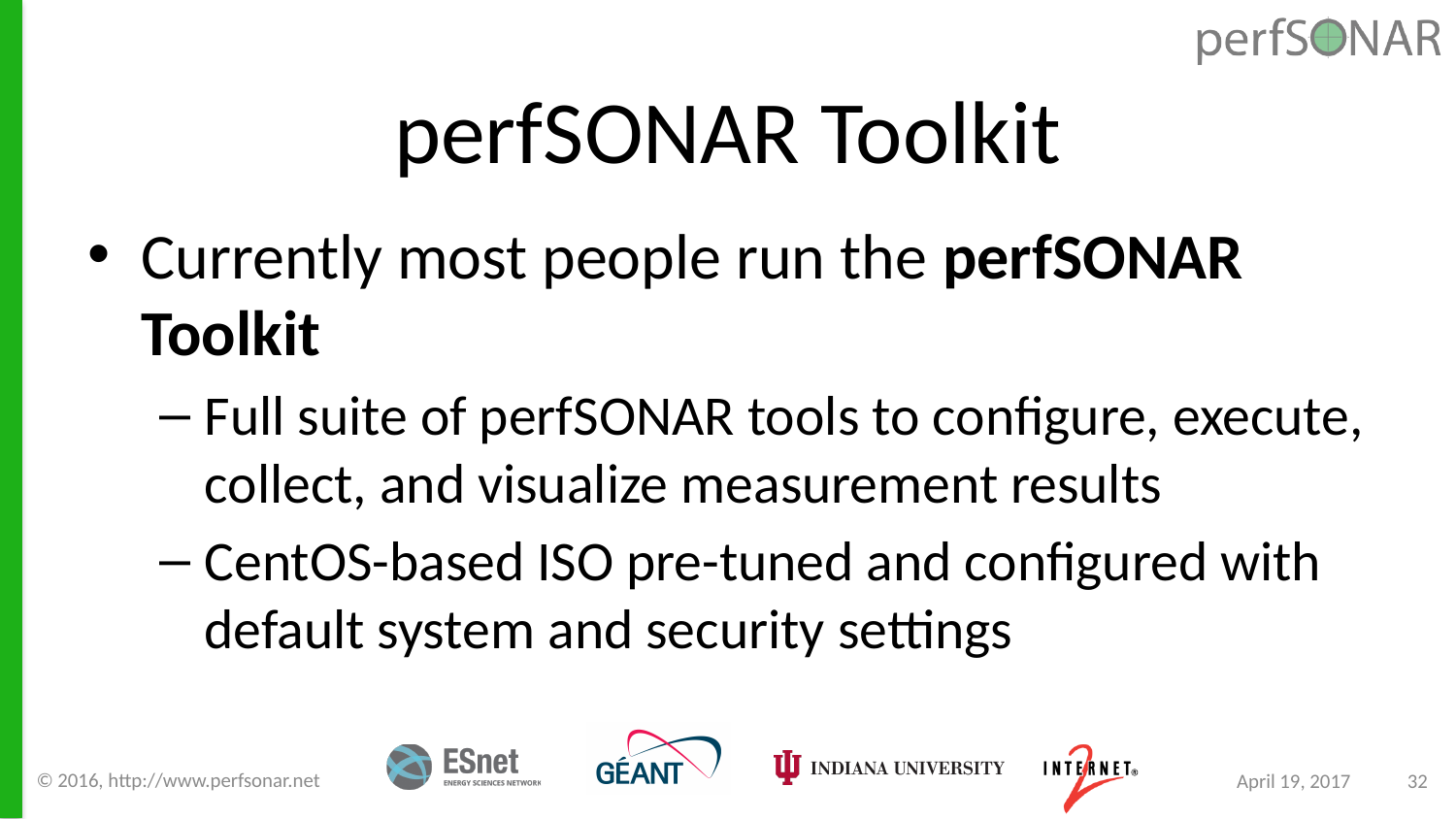

# perfSONAR Toolkit
Currently most people run the perfSONAR Toolkit
Full suite of perfSONAR tools to configure, execute, collect, and visualize measurement results
CentOS-based ISO pre-tuned and configured with default system and security settings
© 2016, http://www.perfsonar.net
April 19, 2017
32